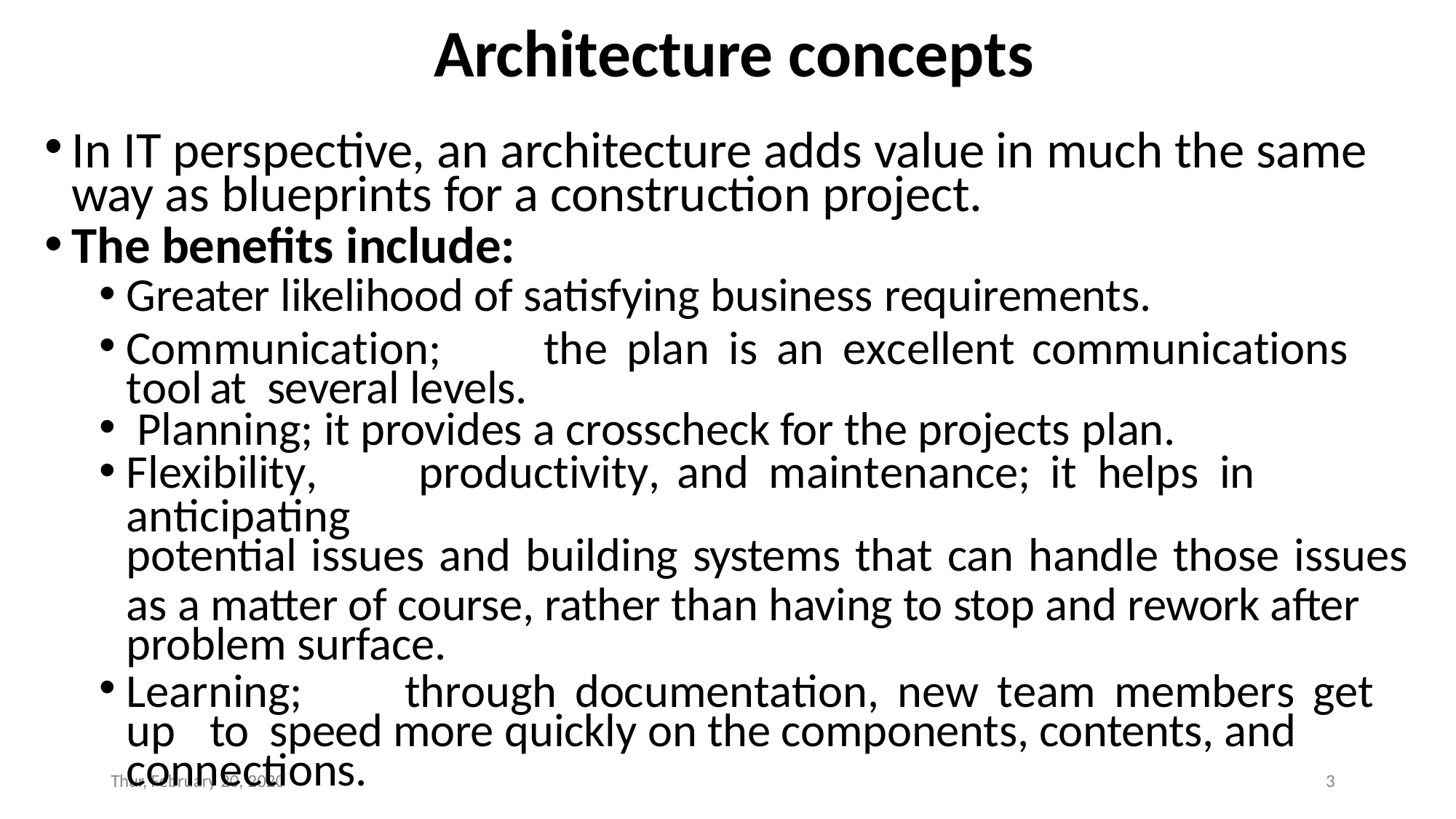

# Architecture concepts
In IT perspective, an architecture adds value in much the same  way as blueprints for a construction project.
The benefits include:
Greater likelihood of satisfying business requirements.
Communication;	the	plan	is	an	excellent	communications	tool	at  several levels.
Planning; it provides a crosscheck for the projects plan.
Flexibility,	productivity,	and	maintenance;	it	helps	in	anticipating
potential issues and building systems that can handle those issues
as a matter of course, rather than having to stop and rework after  problem surface.
Learning;	through	documentation,	new	team	members	get	up	to  speed more quickly on the components, contents, and connections.
Thur, February 20, 2020
3